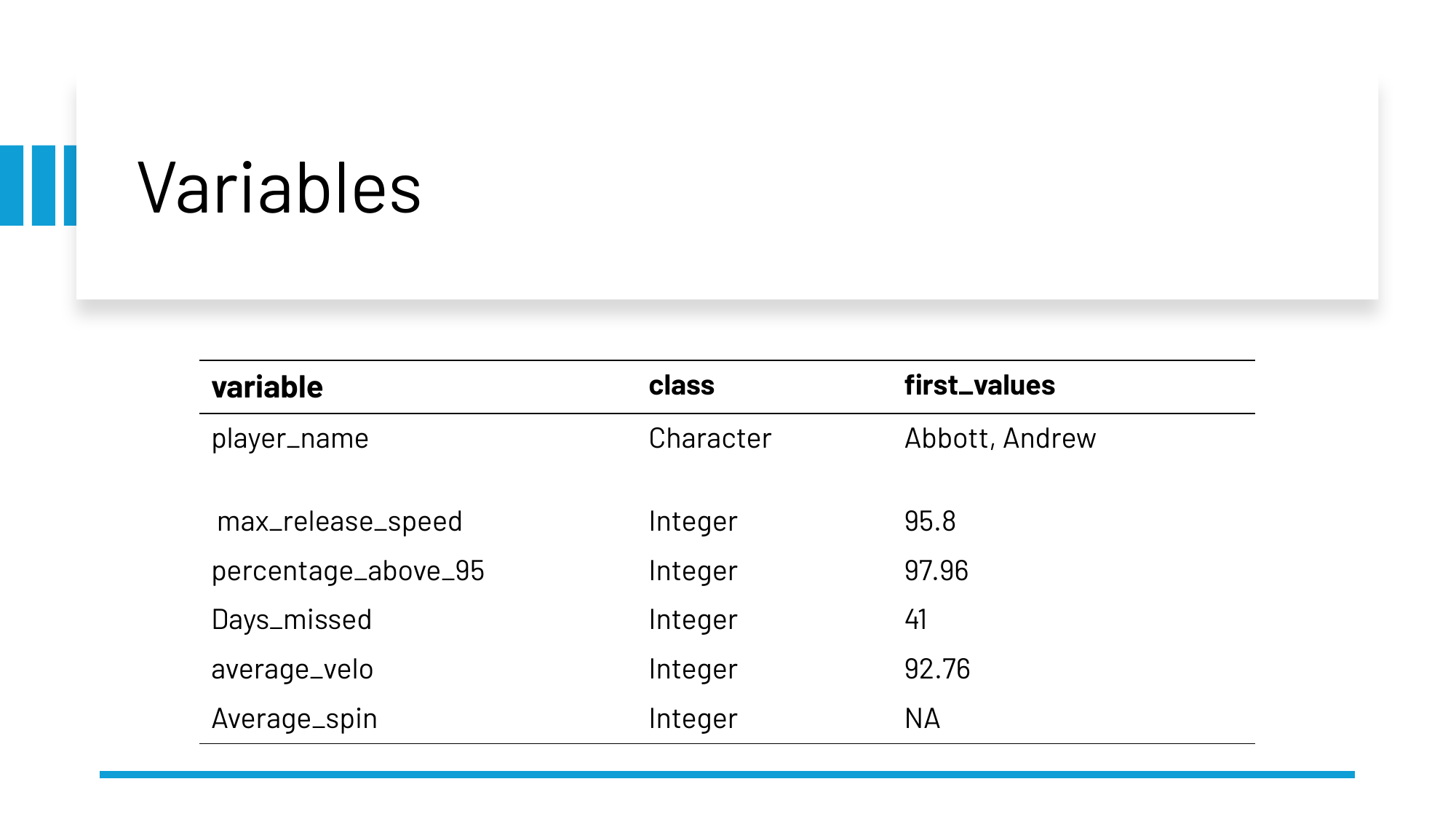

# Variables

| variable | class | first\_values |
| --- | --- | --- |
| player\_name | Character | Abbott, Andrew |
| max\_release\_speed | Integer | 95.8 |
| percentage\_above\_95 | Integer | 97.96 |
| Days\_missed | Integer | 41 |
| average\_velo | Integer | 92.76 |
| Average\_spin | Integer | NA |